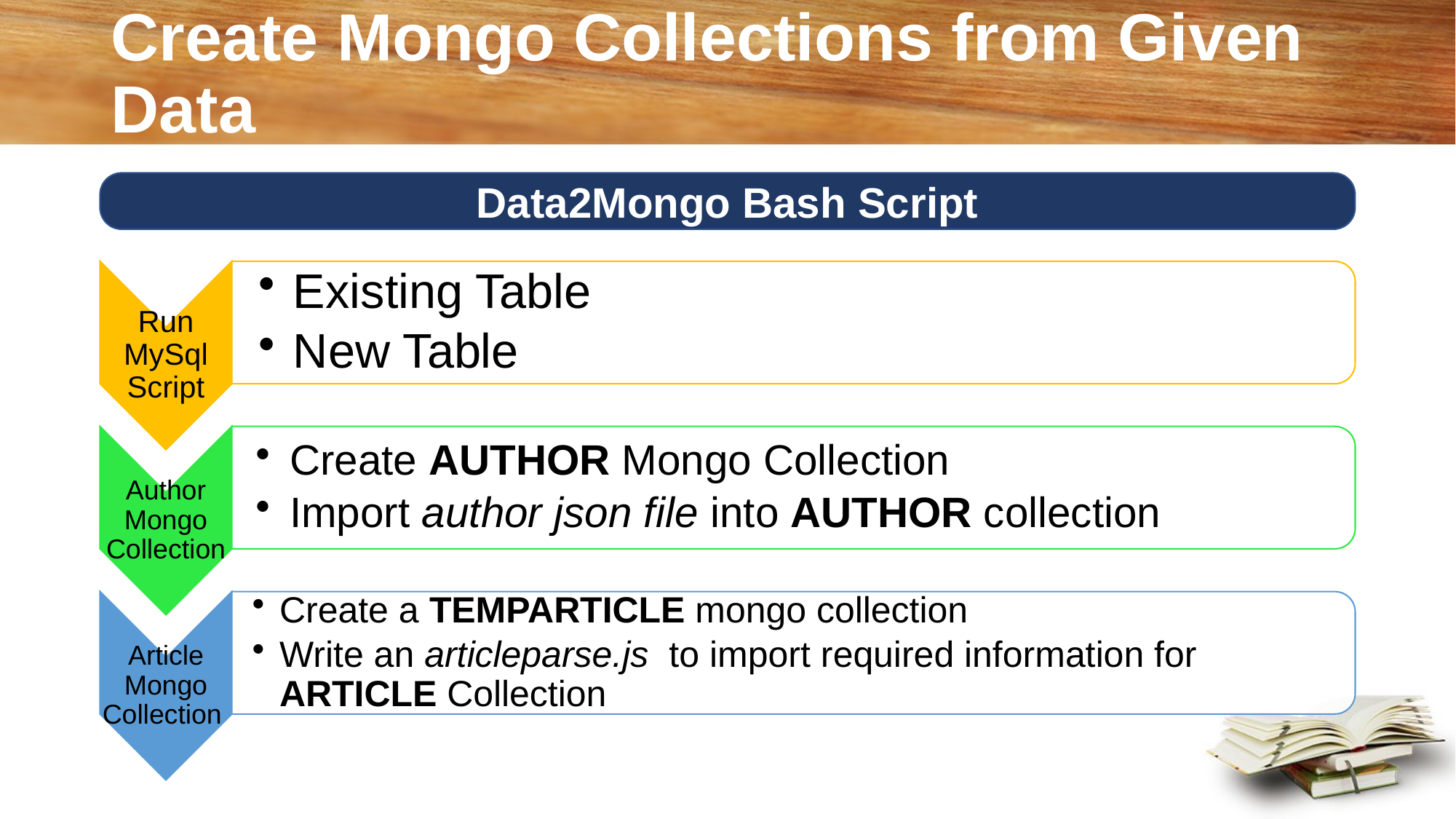

# Create Mongo Collections from Given Data
Data2Mongo Bash Script
Run MySql Script
Existing Table
New Table
Author Mongo Collection
Create AUTHOR Mongo Collection
Import author json file into AUTHOR collection
Article Mongo Collection
Create a TEMPARTICLE mongo collection
Write an articleparse.js  to import required information for ARTICLE Collection